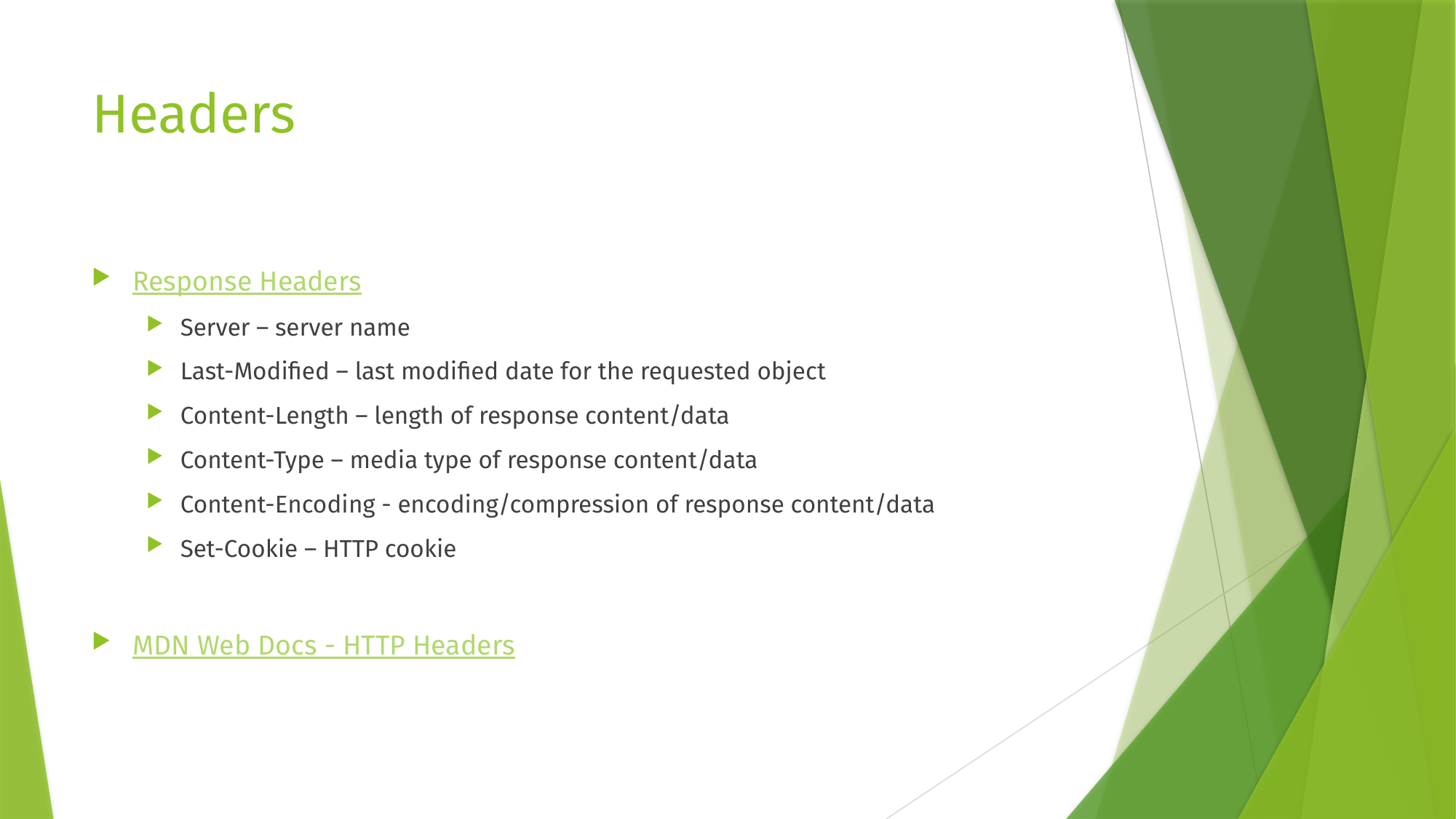

# Headers
Response Headers
Server – server name
Last-Modified – last modified date for the requested object
Content-Length – length of response content/data
Content-Type – media type of response content/data
Content-Encoding - encoding/compression of response content/data
Set-Cookie – HTTP cookie

MDN Web Docs - HTTP Headers